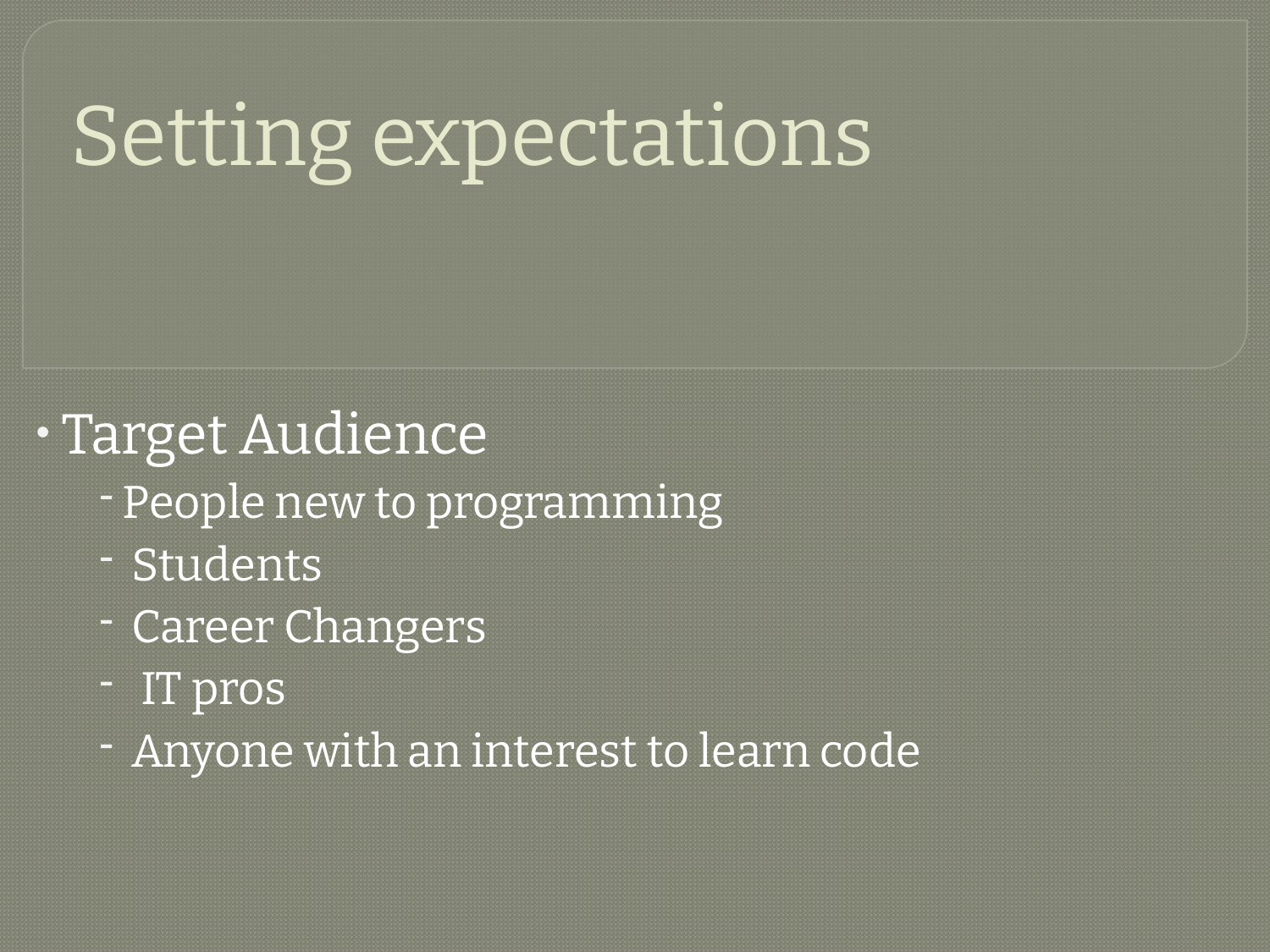

# Setting expectations
 Target Audience
 People new to programming
  Students
  Career Changers
   IT pros
  Anyone with an interest to learn code